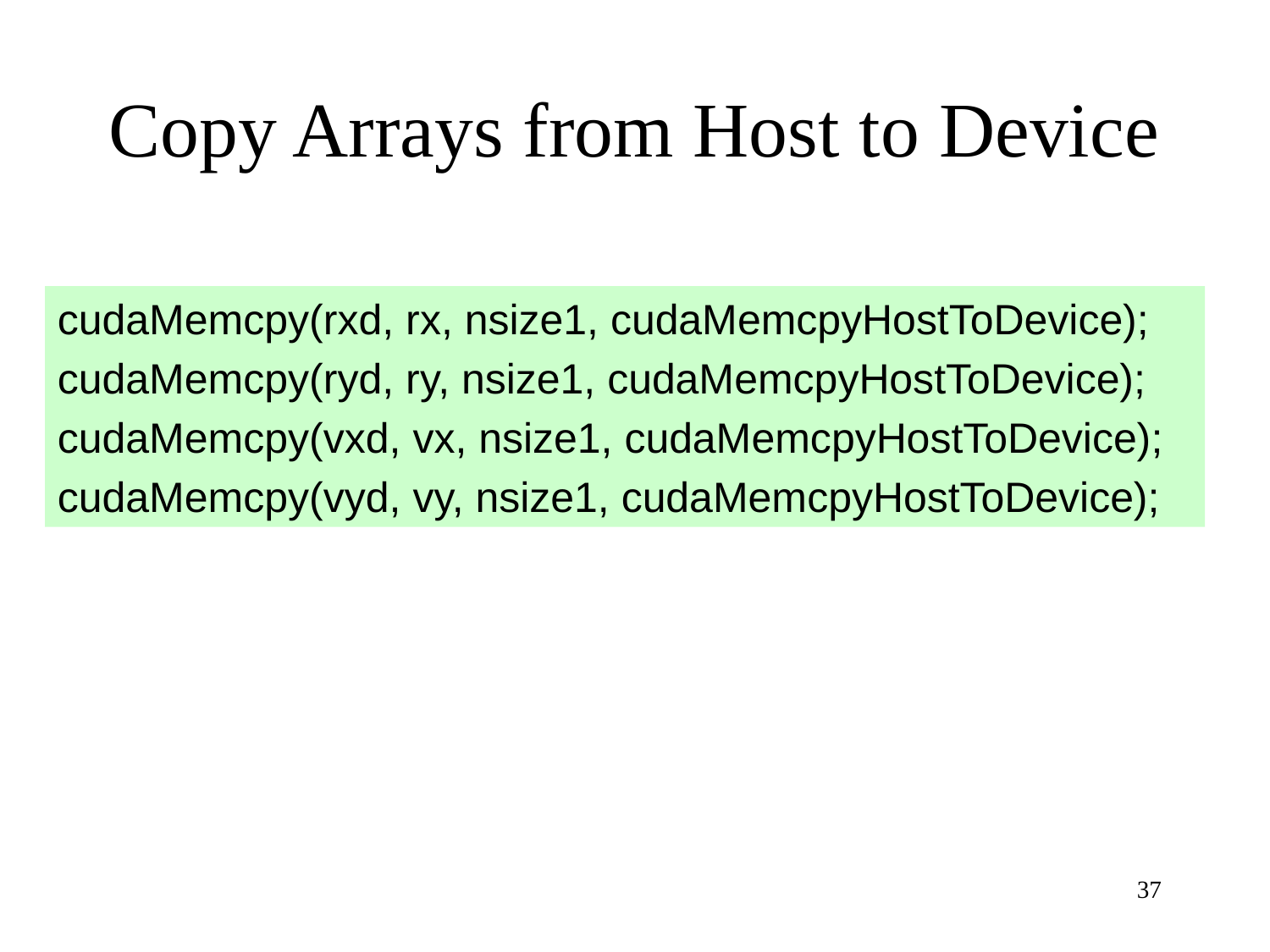

# Copy Arrays from Host to Device
cudaMemcpy(rxd, rx, nsize1, cudaMemcpyHostToDevice);
cudaMemcpy(ryd, ry, nsize1, cudaMemcpyHostToDevice);
cudaMemcpy(vxd, vx, nsize1, cudaMemcpyHostToDevice);
cudaMemcpy(vyd, vy, nsize1, cudaMemcpyHostToDevice);
37